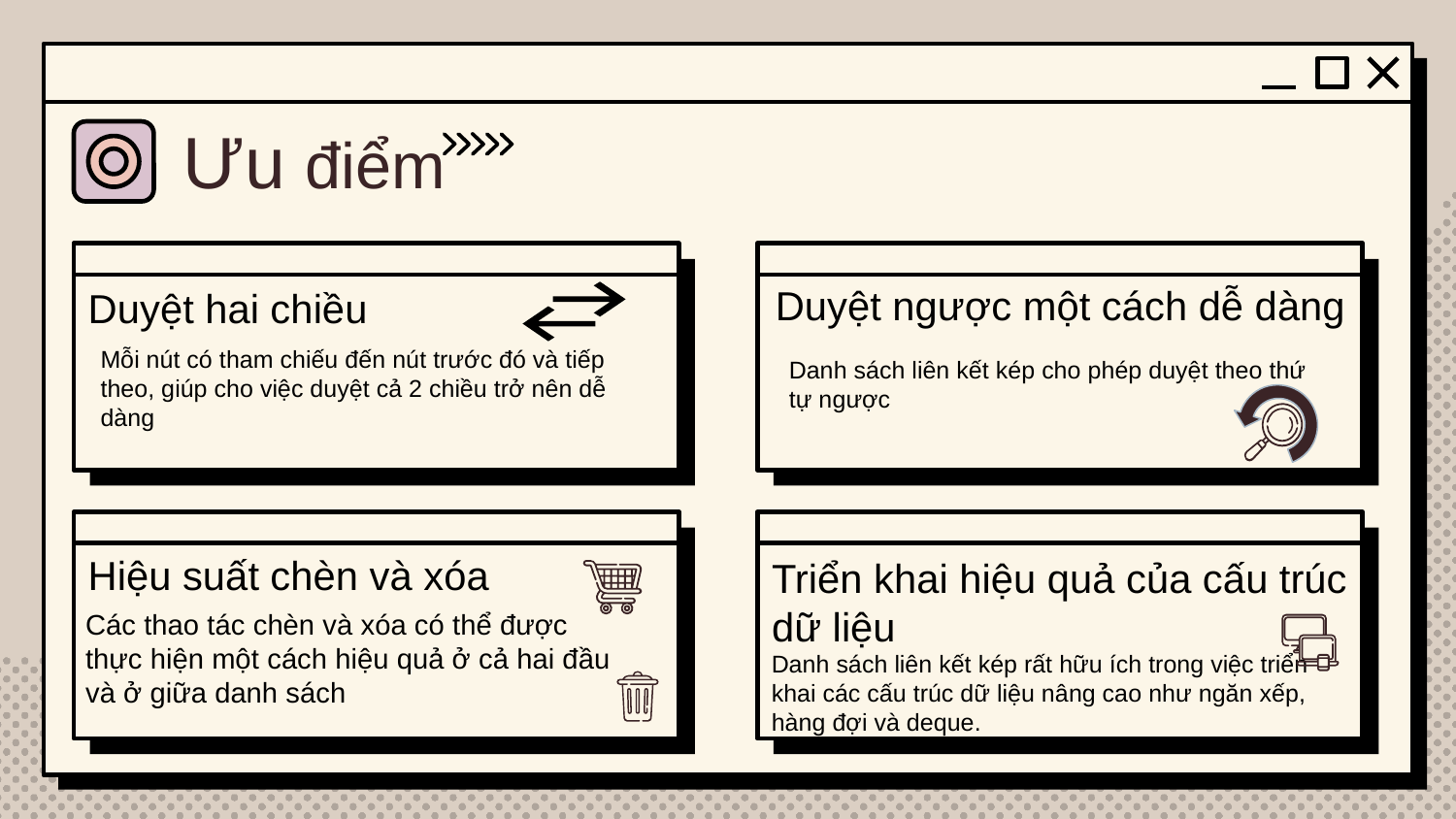

Ưu điểm

Duyệt ngược một cách dễ dàng
Duyệt hai chiều

Mỗi nút có tham chiếu đến nút trước đó và tiếp theo, giúp cho việc duyệt cả 2 chiều trở nên dễ dàng
Danh sách liên kết kép cho phép duyệt theo thứ tự ngược

Hiệu suất chèn và xóa
Triển khai hiệu quả của cấu trúc dữ liệu

Các thao tác chèn và xóa có thể được thực hiện một cách hiệu quả ở cả hai đầu và ở giữa danh sách

Danh sách liên kết kép rất hữu ích trong việc triển khai các cấu trúc dữ liệu nâng cao như ngăn xếp, hàng đợi và deque.